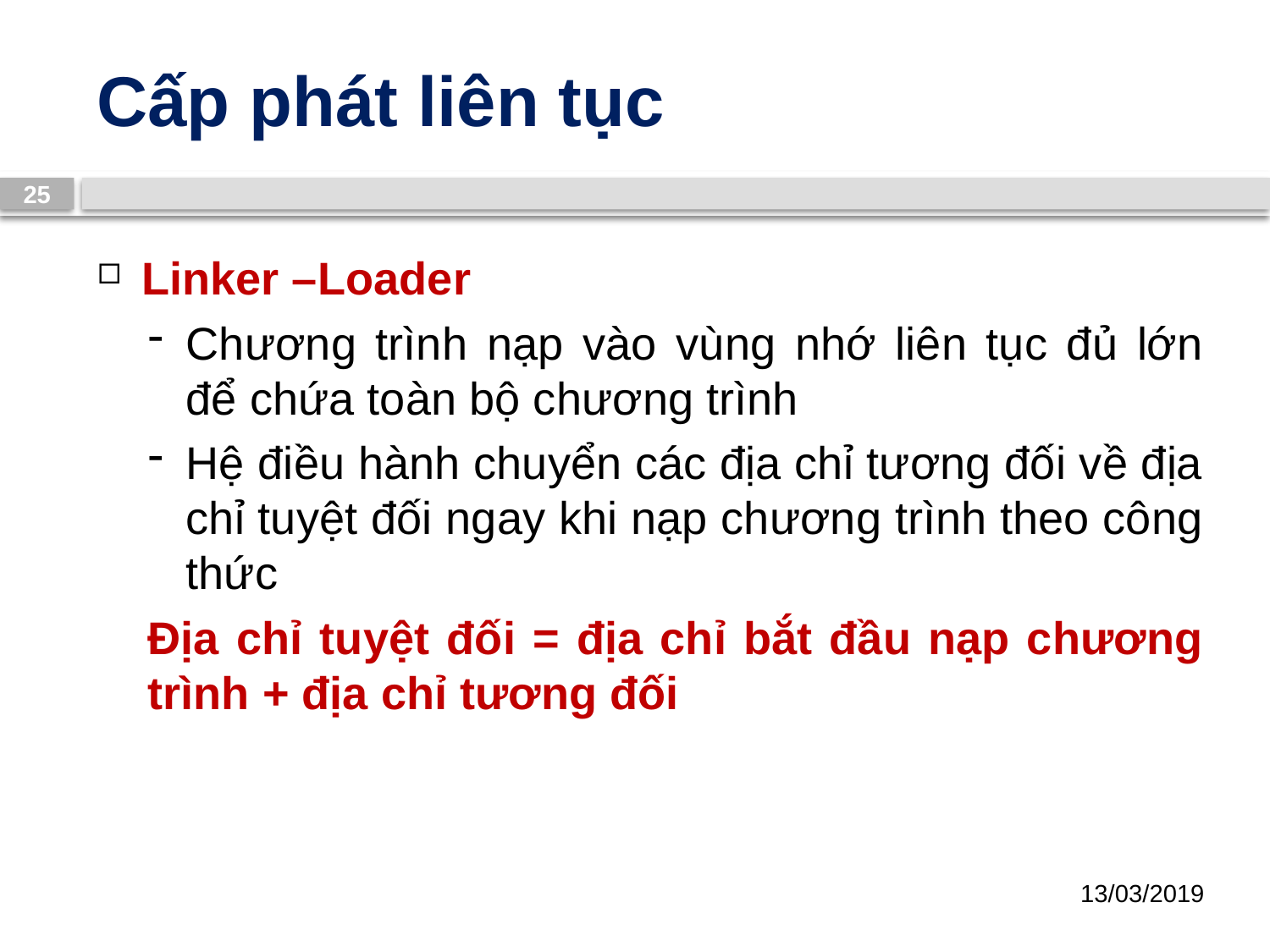

# Cấp phát liên tục
25
Linker –Loader
Chương trình nạp vào vùng nhớ liên tục đủ lớn để chứa toàn bộ chương trình
Hệ điều hành chuyển các địa chỉ tương đối về địa chỉ tuyệt đối ngay khi nạp chương trình theo công thức
Địa chỉ tuyệt đối = địa chỉ bắt đầu nạp chương trình + địa chỉ tương đối
13/03/2019